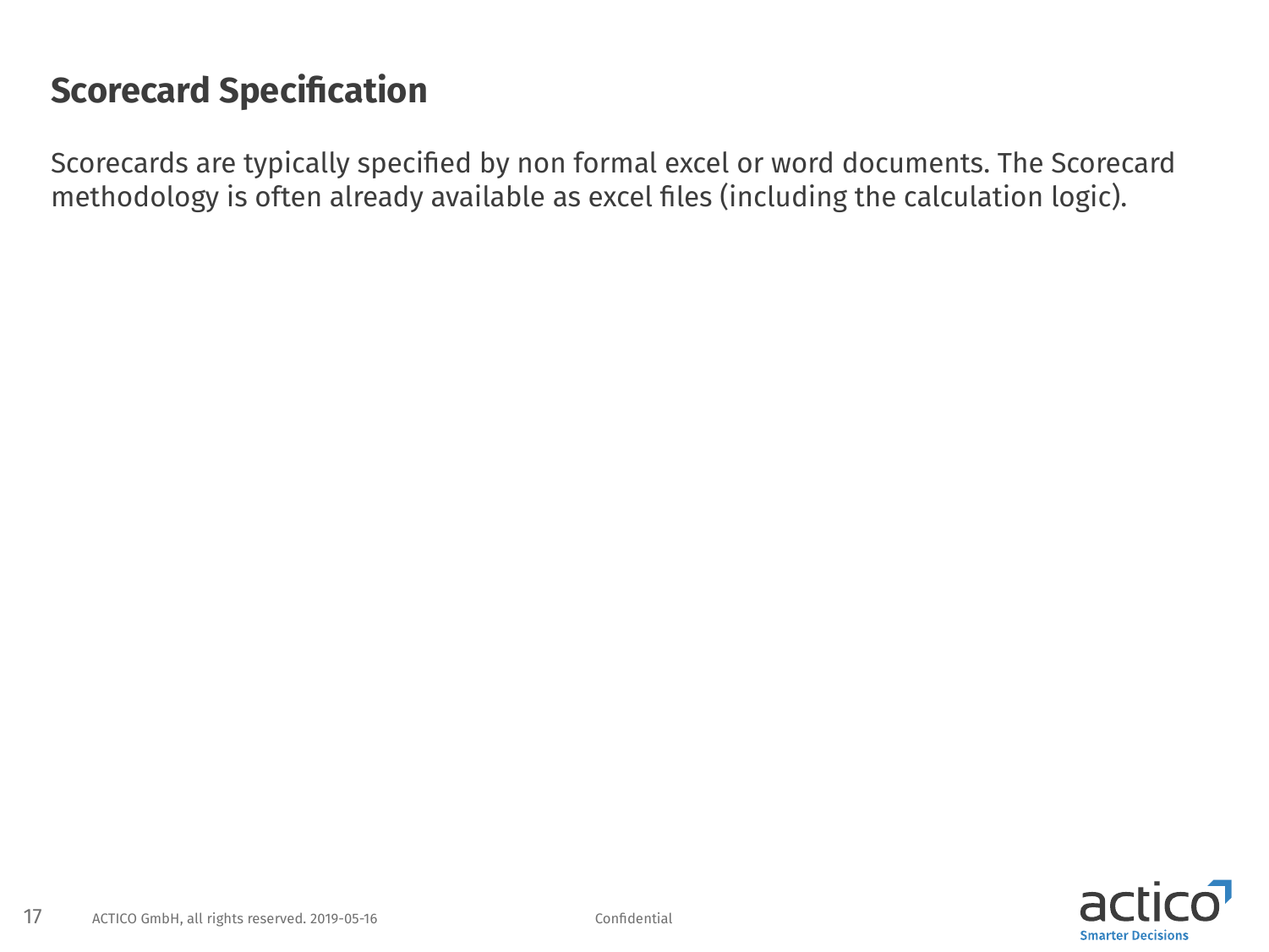

# Scorecard Specification
Scorecards are typically specified by non formal excel or word documents. The Scorecard methodology is often already available as excel files (including the calculation logic).